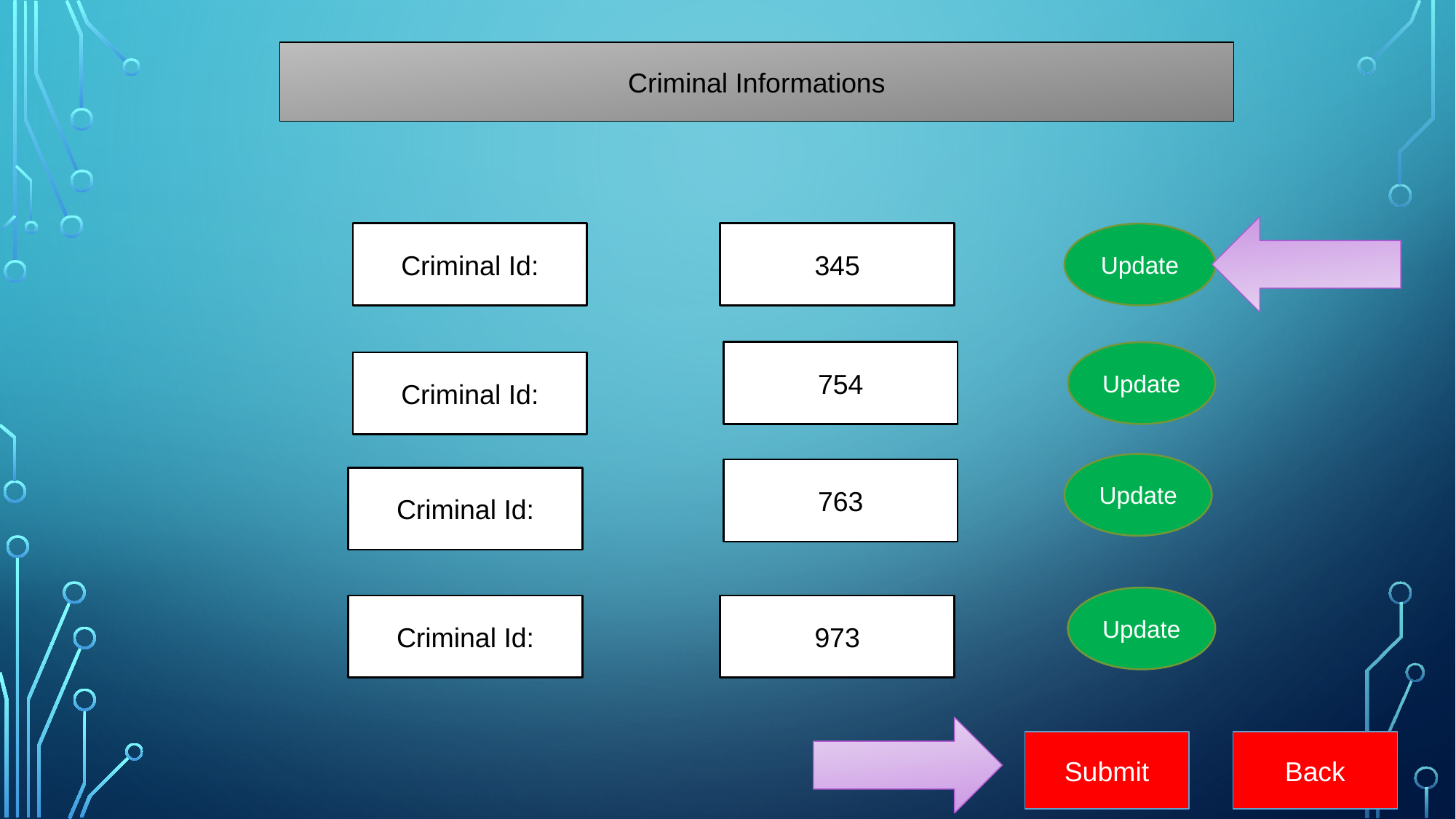

Criminal Informations

345
Criminal Id:
Update
754
Update
Criminal Id:
Update
763
Criminal Id:
Update
973
Criminal Id:

Submit
Back